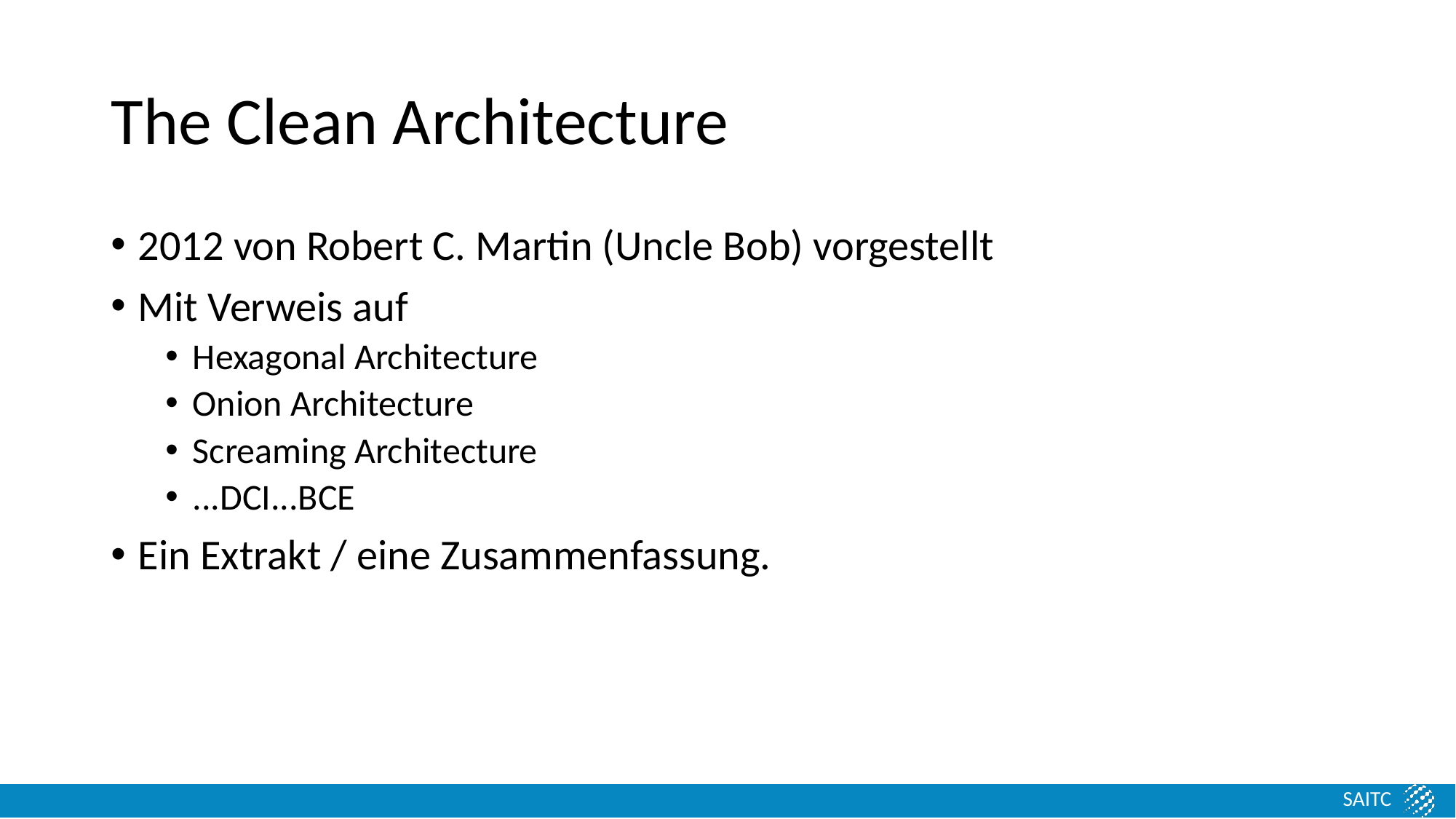

# The Clean Architecture
2012 von Robert C. Martin (Uncle Bob) vorgestellt
Mit Verweis auf
Hexagonal Architecture
Onion Architecture
Screaming Architecture
...DCI...BCE
Ein Extrakt / eine Zusammenfassung.